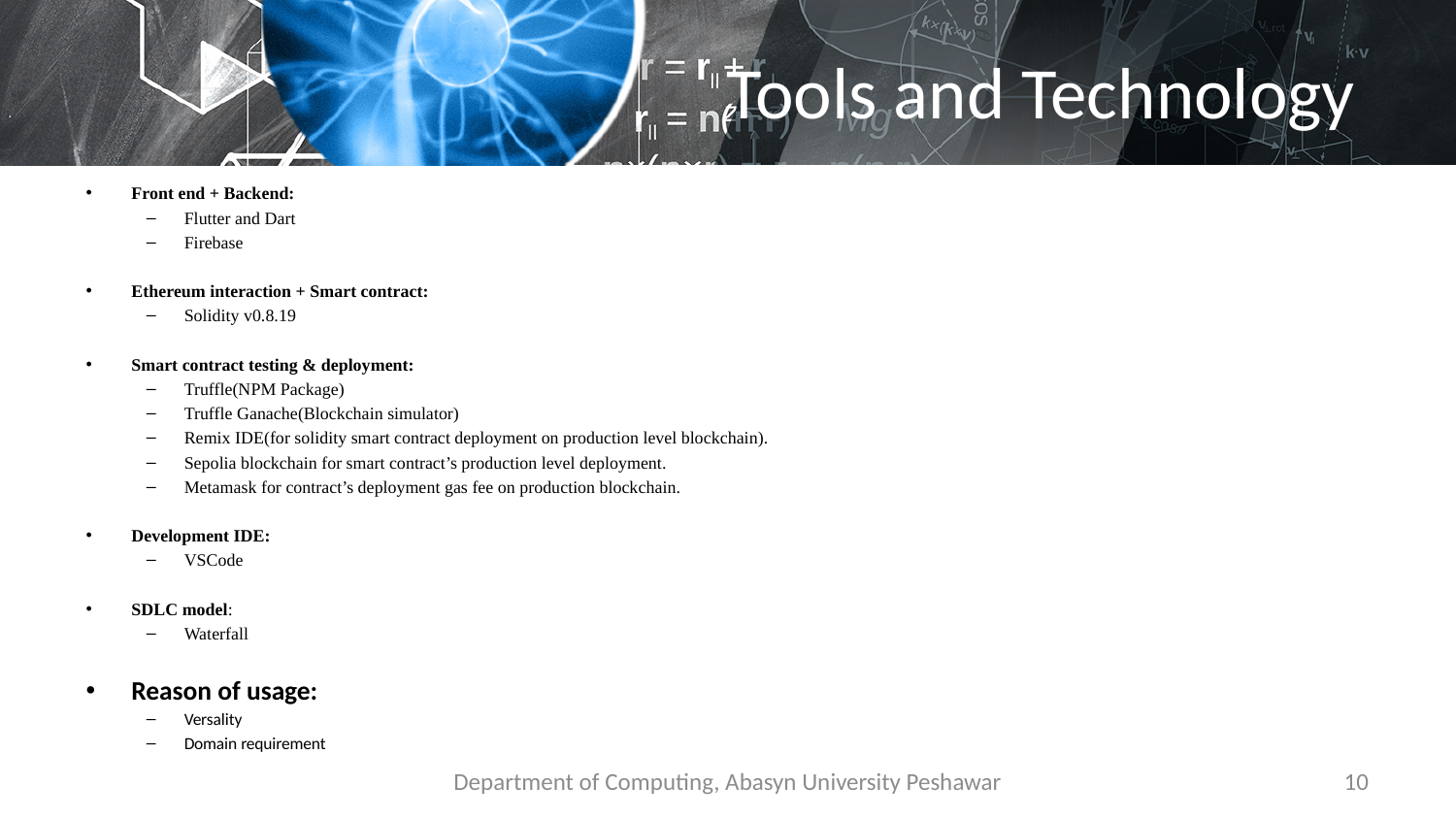

# Tools and Technology
Front end + Backend:
Flutter and Dart
Firebase

Ethereum interaction + Smart contract:
Solidity v0.8.19

Smart contract testing & deployment:
Truffle(NPM Package)
Truffle Ganache(Blockchain simulator)
Remix IDE(for solidity smart contract deployment on production level blockchain).
Sepolia blockchain for smart contract’s production level deployment.
Metamask for contract’s deployment gas fee on production blockchain.

Development IDE:
VSCode

SDLC model:
Waterfall

Reason of usage:
Versality
Domain requirement

Department of Computing, Abasyn University Peshawar
10